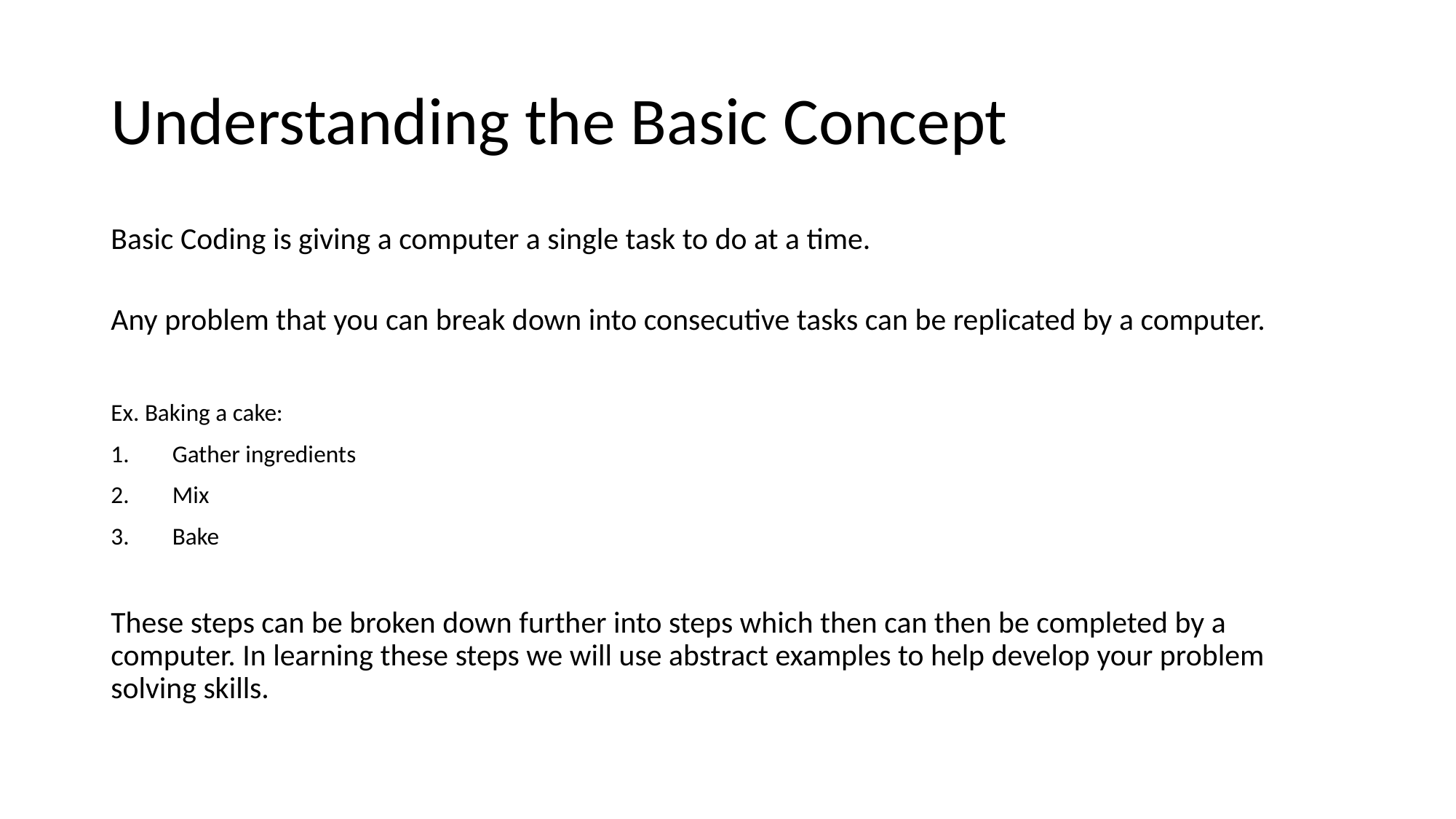

# Understanding the Basic Concept
Basic Coding is giving a computer a single task to do at a time.
Any problem that you can break down into consecutive tasks can be replicated by a computer.

Ex. Baking a cake:
Gather ingredients
Mix
Bake

These steps can be broken down further into steps which then can then be completed by a computer. In learning these steps we will use abstract examples to help develop your problem solving skills.